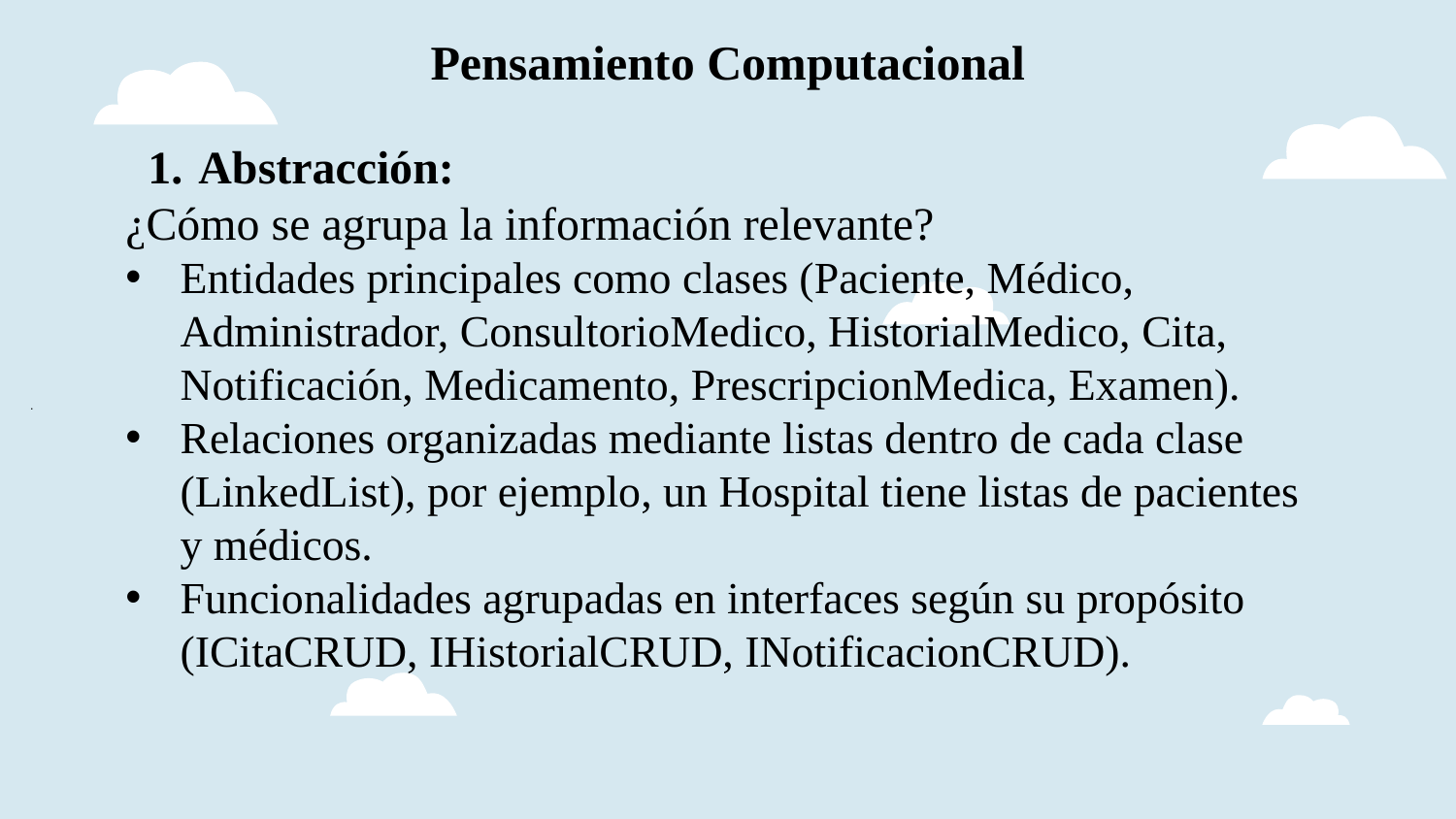

# Pensamiento Computacional

Abstracción:
¿Cómo se agrupa la información relevante?
Entidades principales como clases (Paciente, Médico, Administrador, ConsultorioMedico, HistorialMedico, Cita, Notificación, Medicamento, PrescripcionMedica, Examen).
Relaciones organizadas mediante listas dentro de cada clase (LinkedList), por ejemplo, un Hospital tiene listas de pacientes y médicos.
Funcionalidades agrupadas en interfaces según su propósito (ICitaCRUD, IHistorialCRUD, INotificacionCRUD).

.